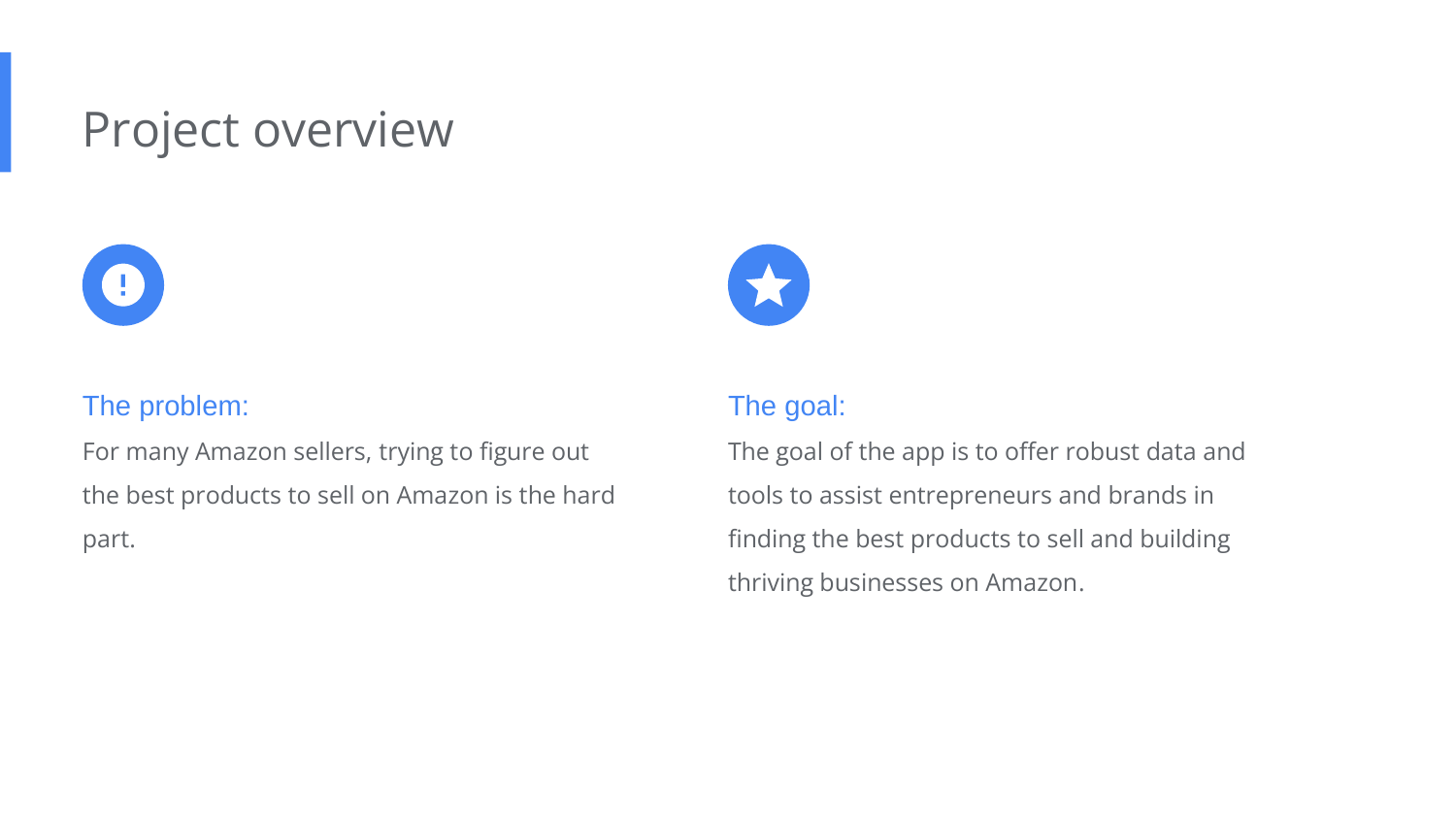

Project overview

The problem:
For many Amazon sellers, trying to figure out the best products to sell on Amazon is the hard part.
The goal:
The goal of the app is to offer robust data and tools to assist entrepreneurs and brands in finding the best products to sell and building thriving businesses on Amazon.